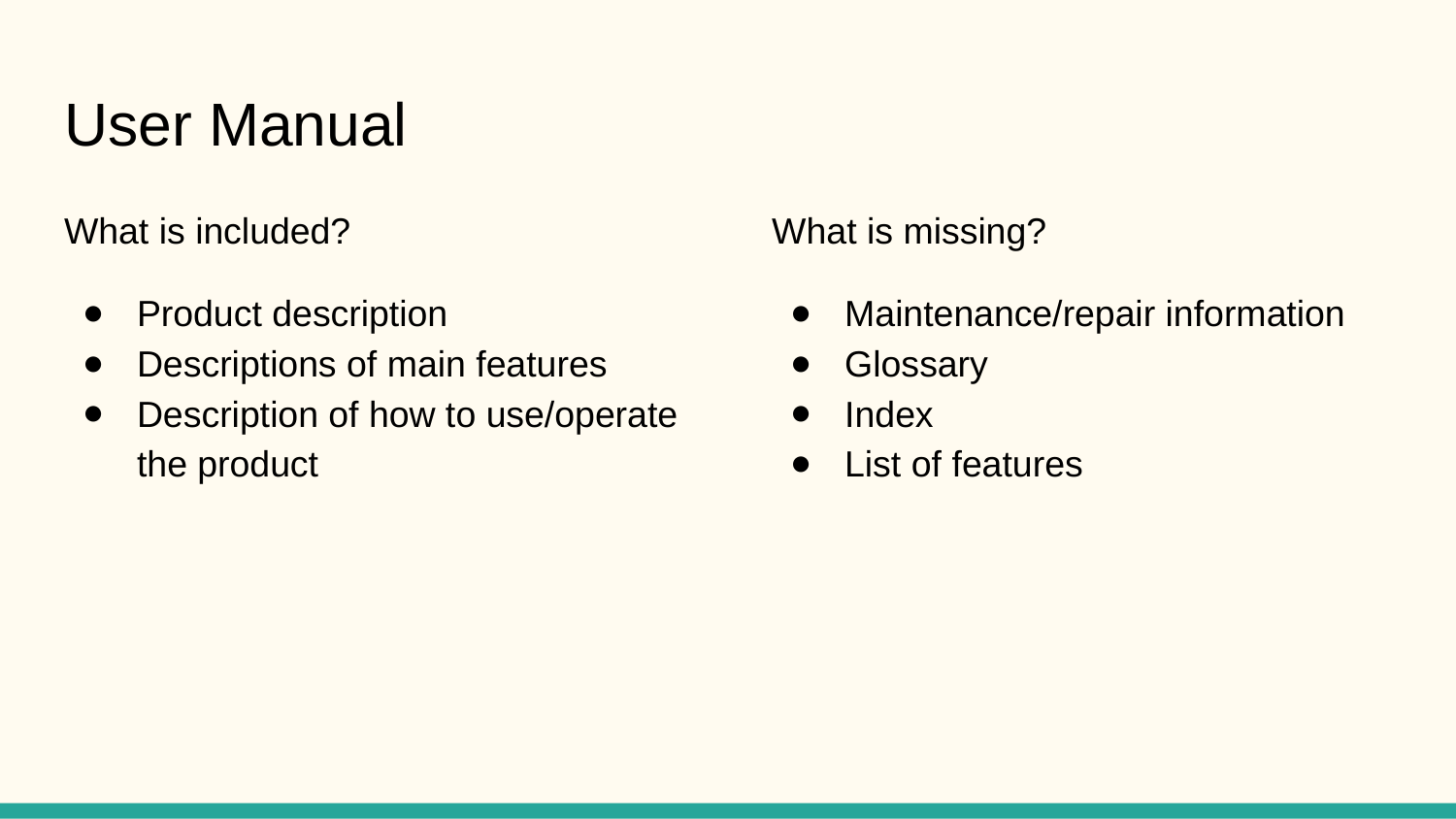

# User Manual
What is included?
Product description
Descriptions of main features
Description of how to use/operate the product
What is missing?
Maintenance/repair information
Glossary
Index
List of features